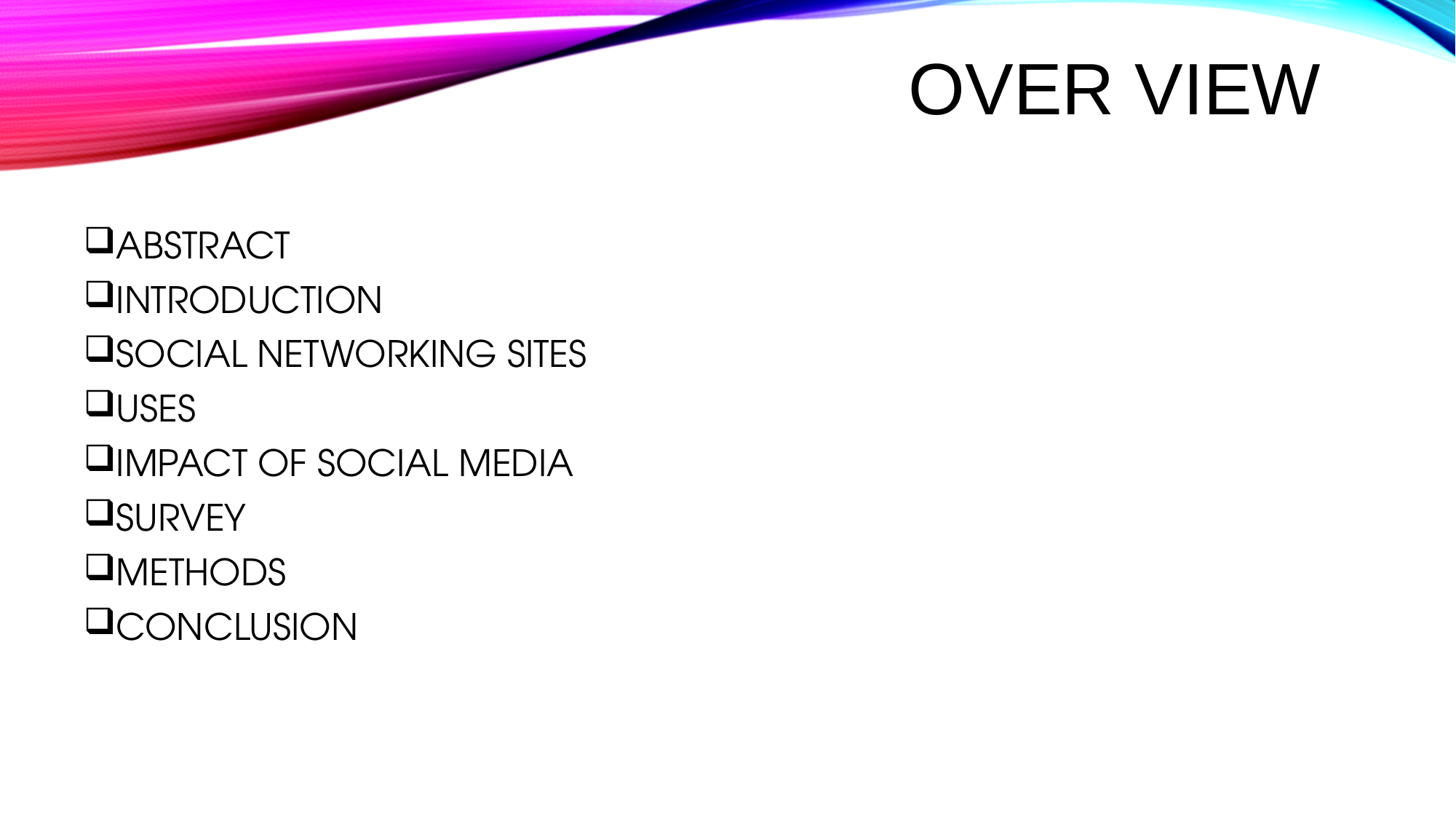

# OVER VIEW
ABSTRACT
INTRODUCTION
SOCIAL NETWORKING SITES
USES
IMPACT OF SOCIAL MEDIA
SURVEY
METHODS
CONCLUSION